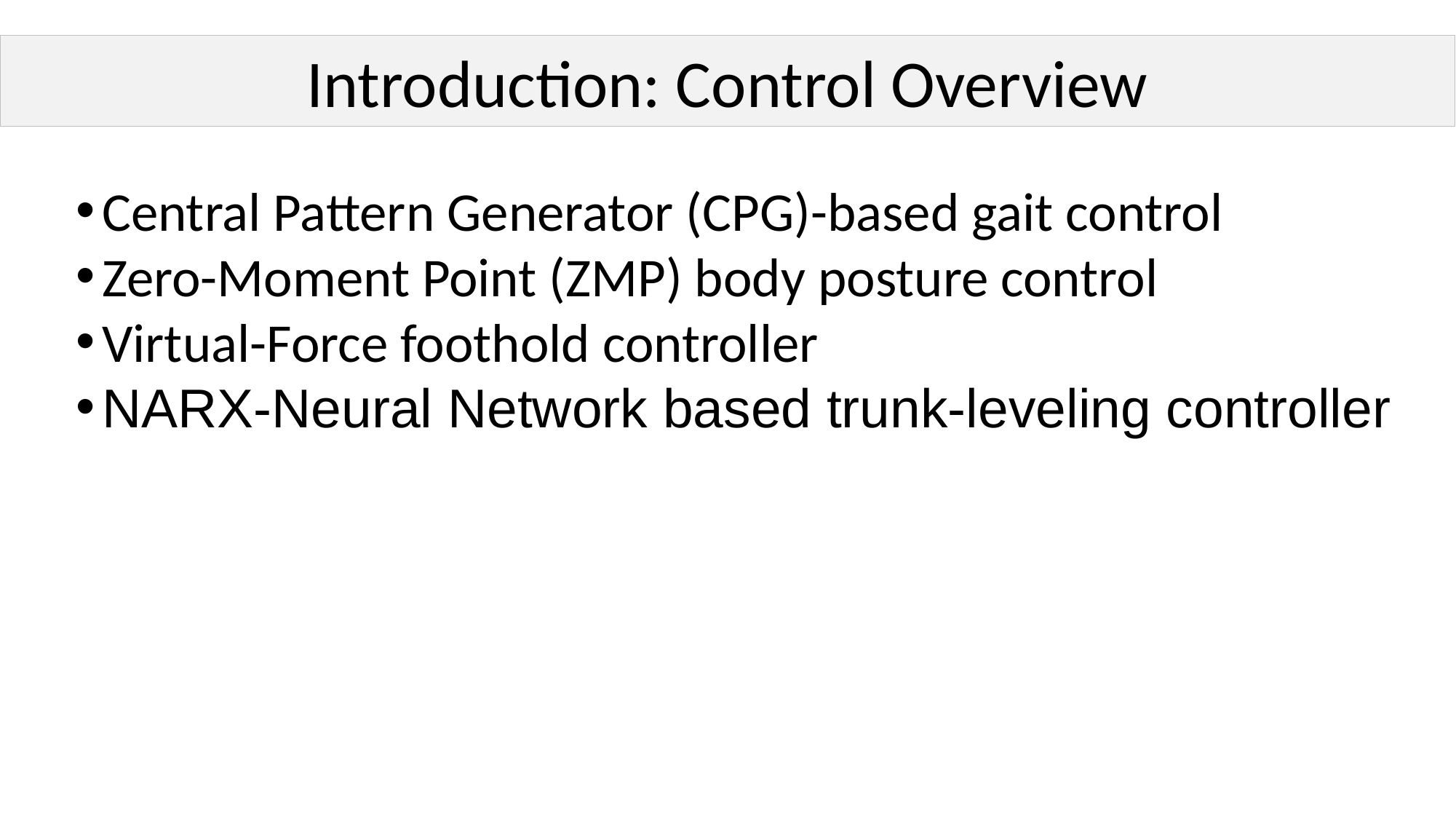

Introduction: Control Overview
Central Pattern Generator (CPG)-based gait control
Zero-Moment Point (ZMP) body posture control
Virtual-Force foothold controller
NARX-Neural Network based trunk-leveling controller